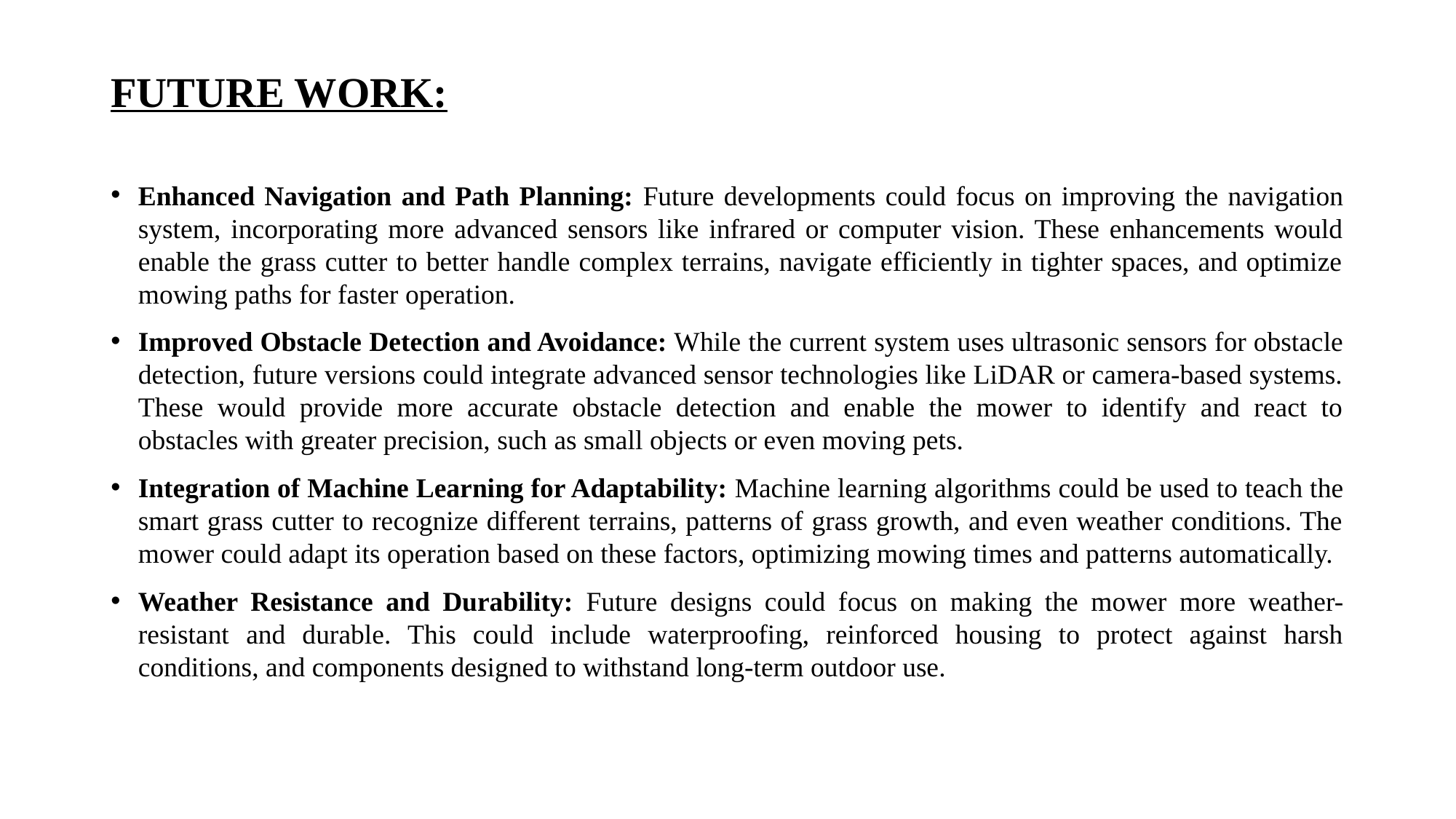

# FUTURE WORK:
Enhanced Navigation and Path Planning: Future developments could focus on improving the navigation system, incorporating more advanced sensors like infrared or computer vision. These enhancements would enable the grass cutter to better handle complex terrains, navigate efficiently in tighter spaces, and optimize mowing paths for faster operation.
Improved Obstacle Detection and Avoidance: While the current system uses ultrasonic sensors for obstacle detection, future versions could integrate advanced sensor technologies like LiDAR or camera-based systems. These would provide more accurate obstacle detection and enable the mower to identify and react to obstacles with greater precision, such as small objects or even moving pets.
Integration of Machine Learning for Adaptability: Machine learning algorithms could be used to teach the smart grass cutter to recognize different terrains, patterns of grass growth, and even weather conditions. The mower could adapt its operation based on these factors, optimizing mowing times and patterns automatically.
Weather Resistance and Durability: Future designs could focus on making the mower more weather-resistant and durable. This could include waterproofing, reinforced housing to protect against harsh conditions, and components designed to withstand long-term outdoor use.